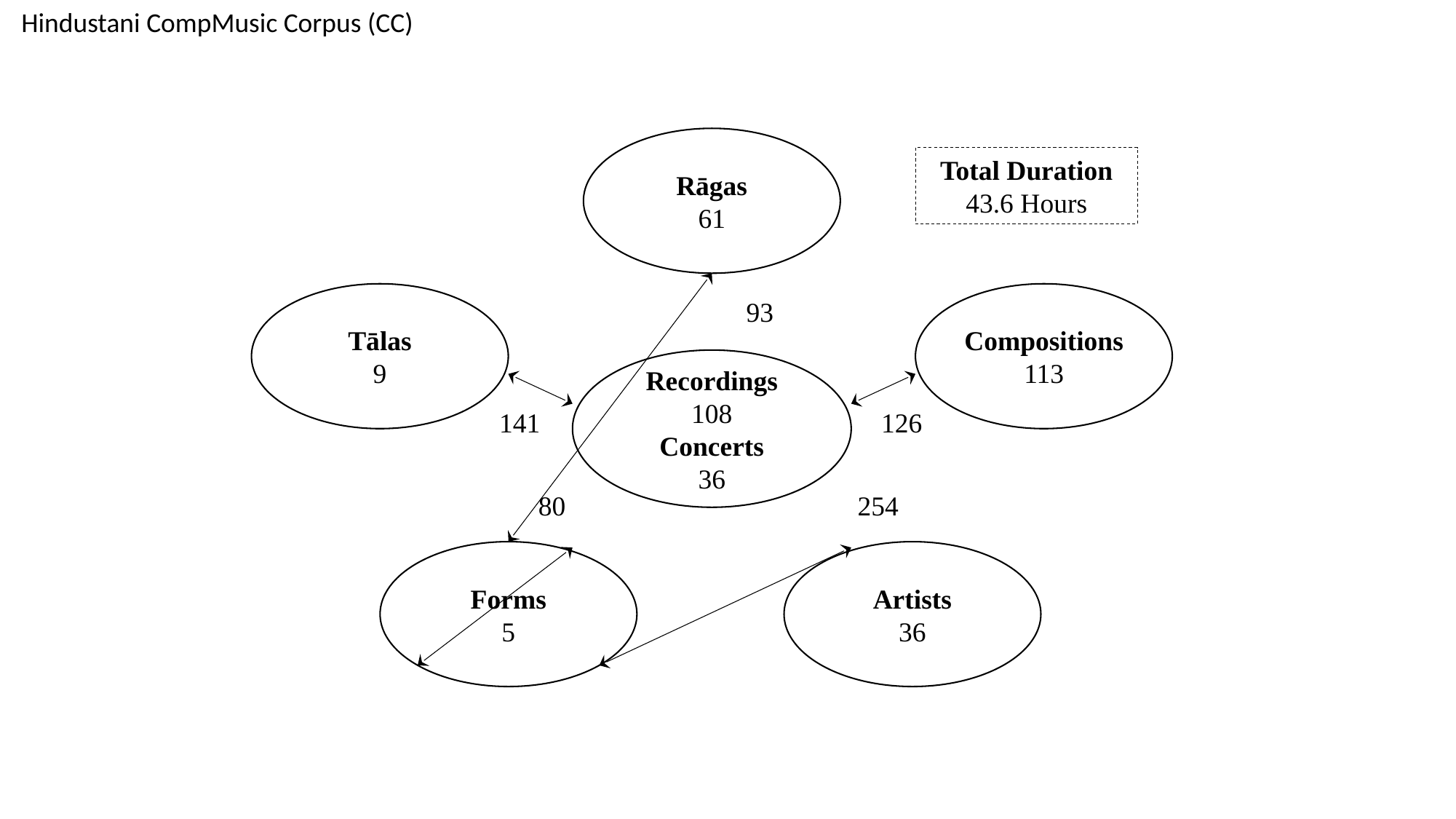

Hindustani CompMusic Corpus (CC)
Rāgas
61
Total Duration
43.6 Hours
Tālas
9
Compositions
113
93
Recordings
108
Concerts
36
141
126
80
254
Forms
5
Artists
36